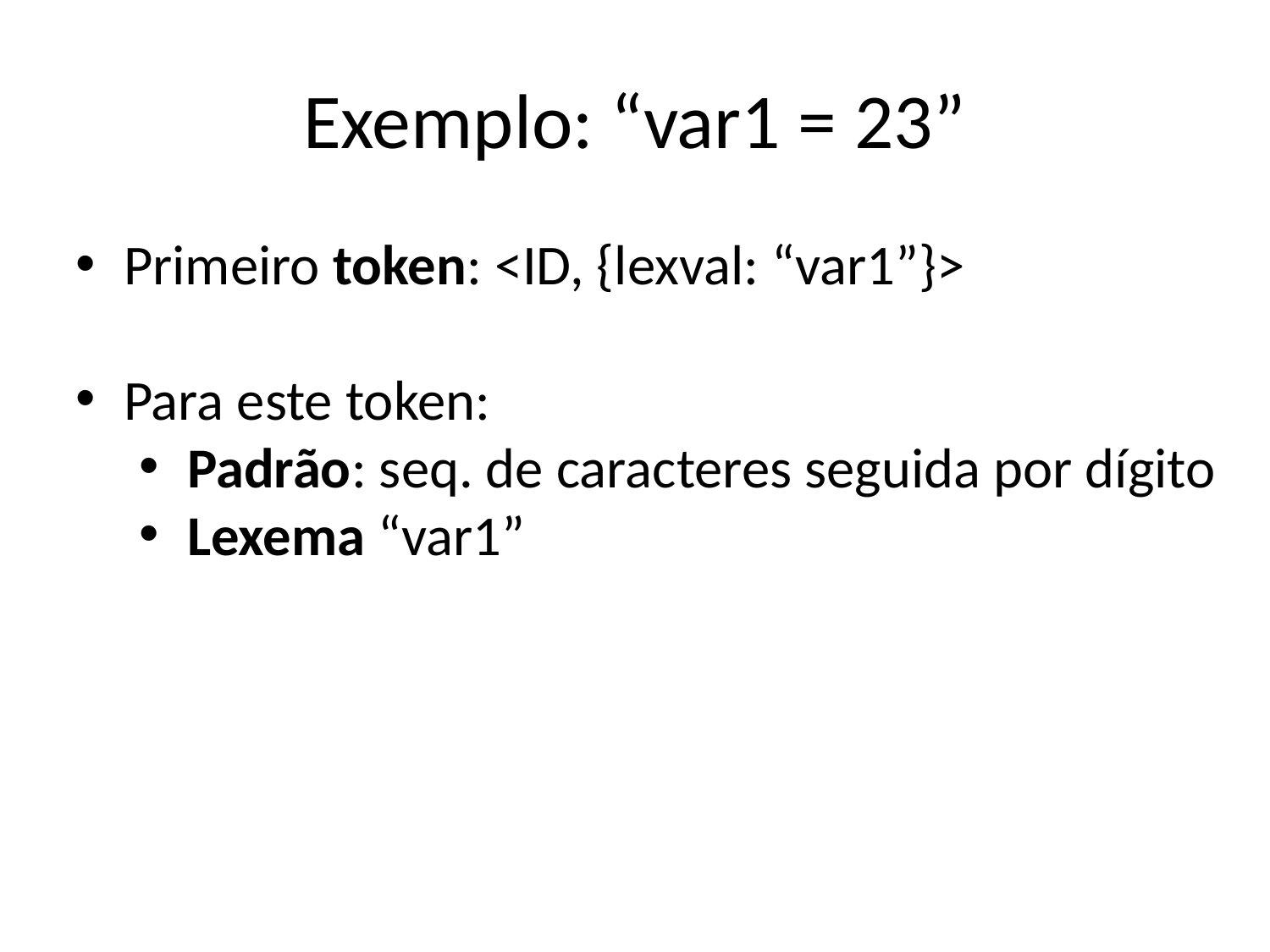

Exemplo: “var1 = 23”
Primeiro token: <ID, {lexval: “var1”}>

Para este token:
Padrão: seq. de caracteres seguida por dígito
Lexema “var1”